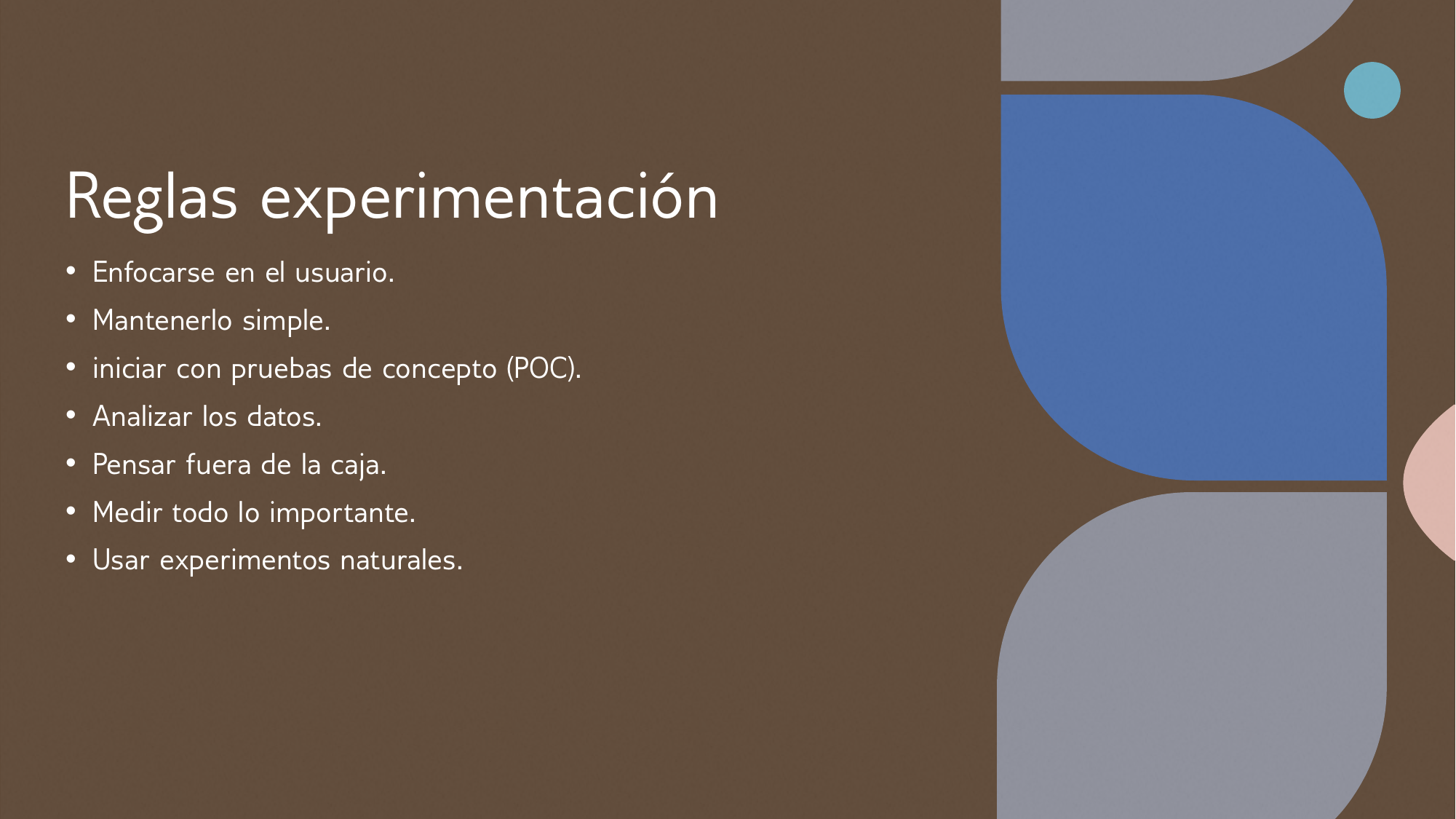

# Reglas experimentación
Enfocarse en el usuario.
Mantenerlo simple.
iniciar con pruebas de concepto (POC).
Analizar los datos.
Pensar fuera de la caja.
Medir todo lo importante.
Usar experimentos naturales.